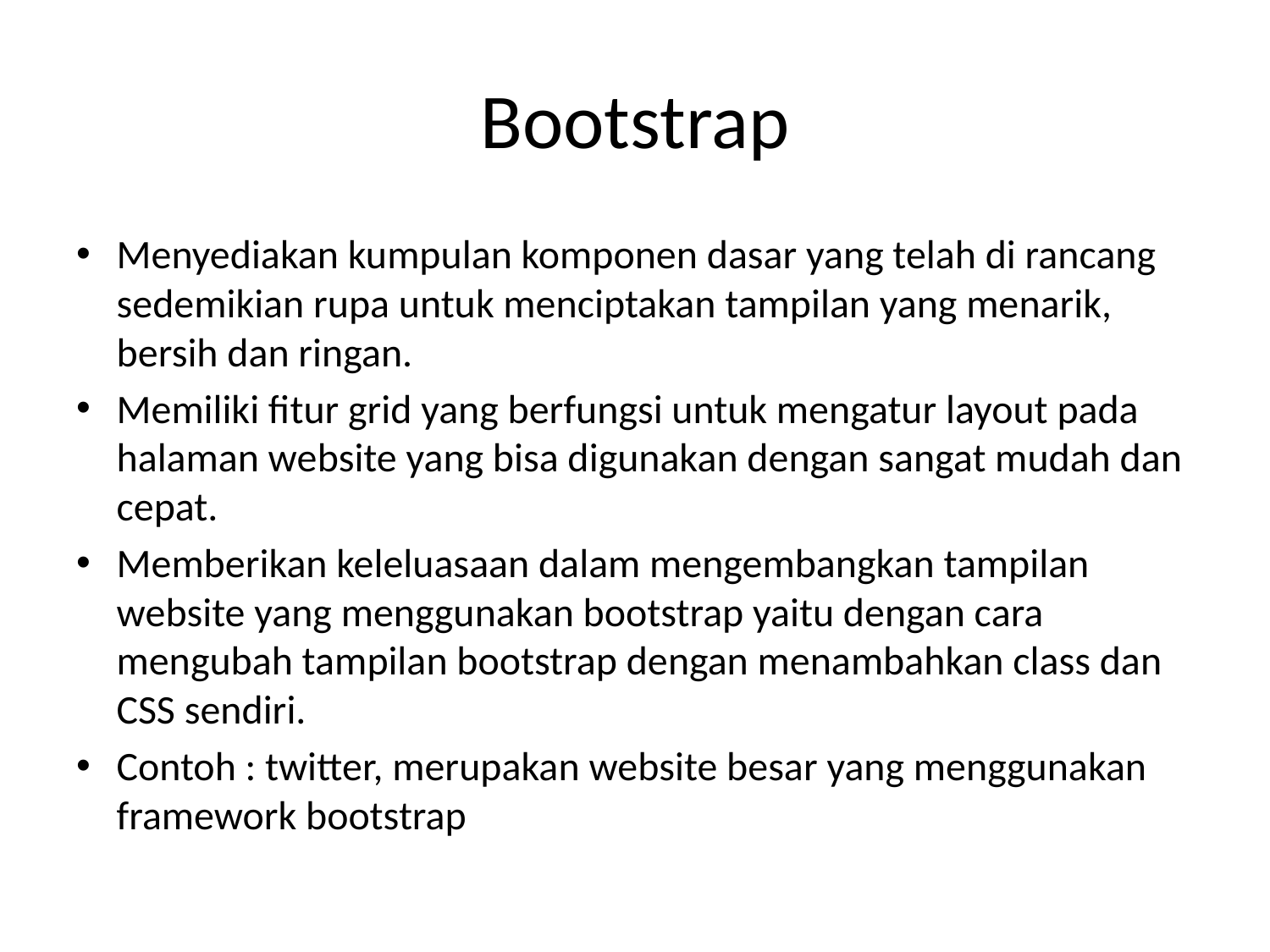

# Bootstrap
Menyediakan kumpulan komponen dasar yang telah di rancang sedemikian rupa untuk menciptakan tampilan yang menarik, bersih dan ringan.
Memiliki fitur grid yang berfungsi untuk mengatur layout pada halaman website yang bisa digunakan dengan sangat mudah dan cepat.
Memberikan keleluasaan dalam mengembangkan tampilan website yang menggunakan bootstrap yaitu dengan cara mengubah tampilan bootstrap dengan menambahkan class dan CSS sendiri.
Contoh : twitter, merupakan website besar yang menggunakan framework bootstrap